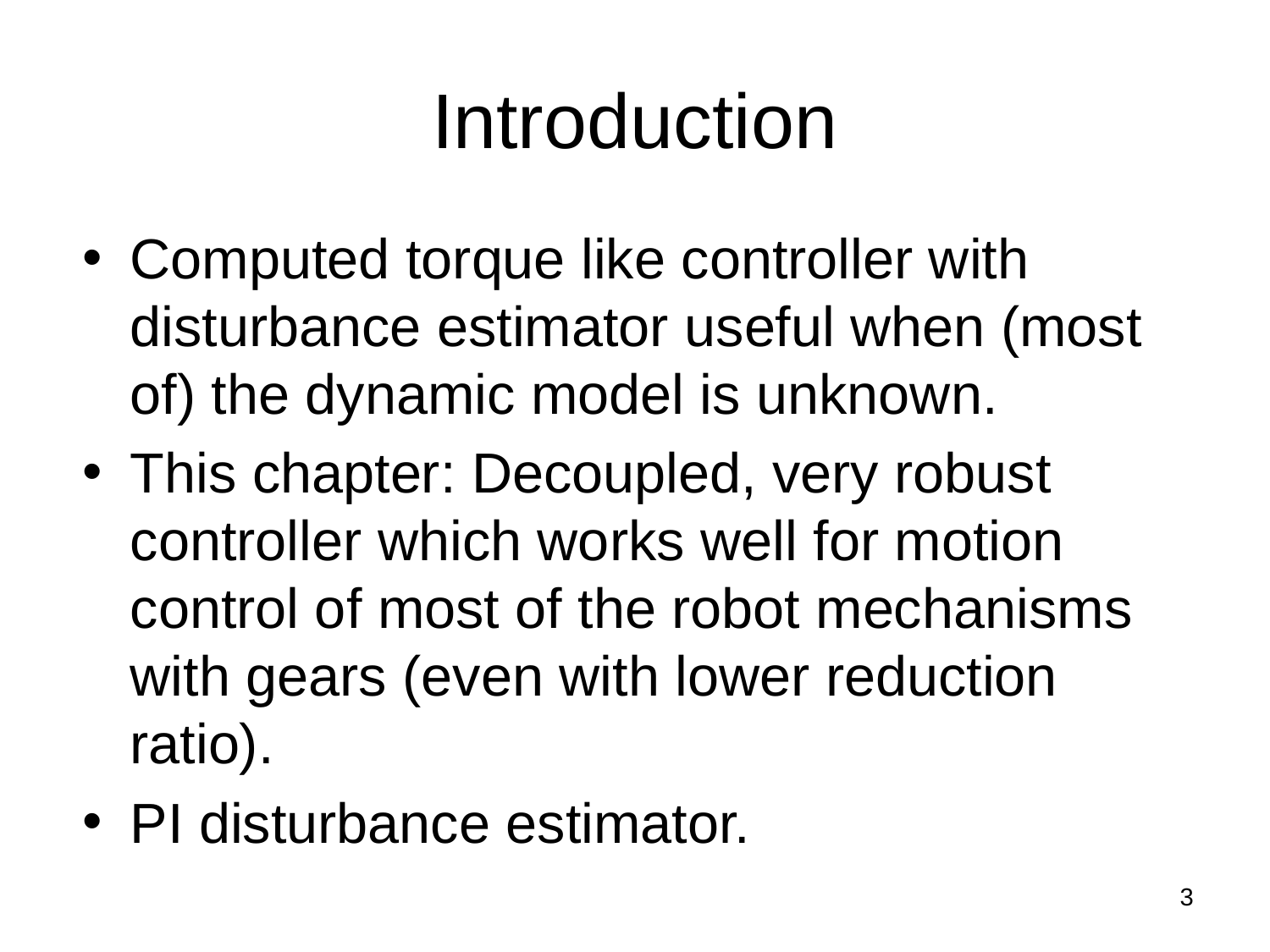

# Introduction
Computed torque like controller with disturbance estimator useful when (most of) the dynamic model is unknown.
This chapter: Decoupled, very robust controller which works well for motion control of most of the robot mechanisms with gears (even with lower reduction ratio).
PI disturbance estimator.

3